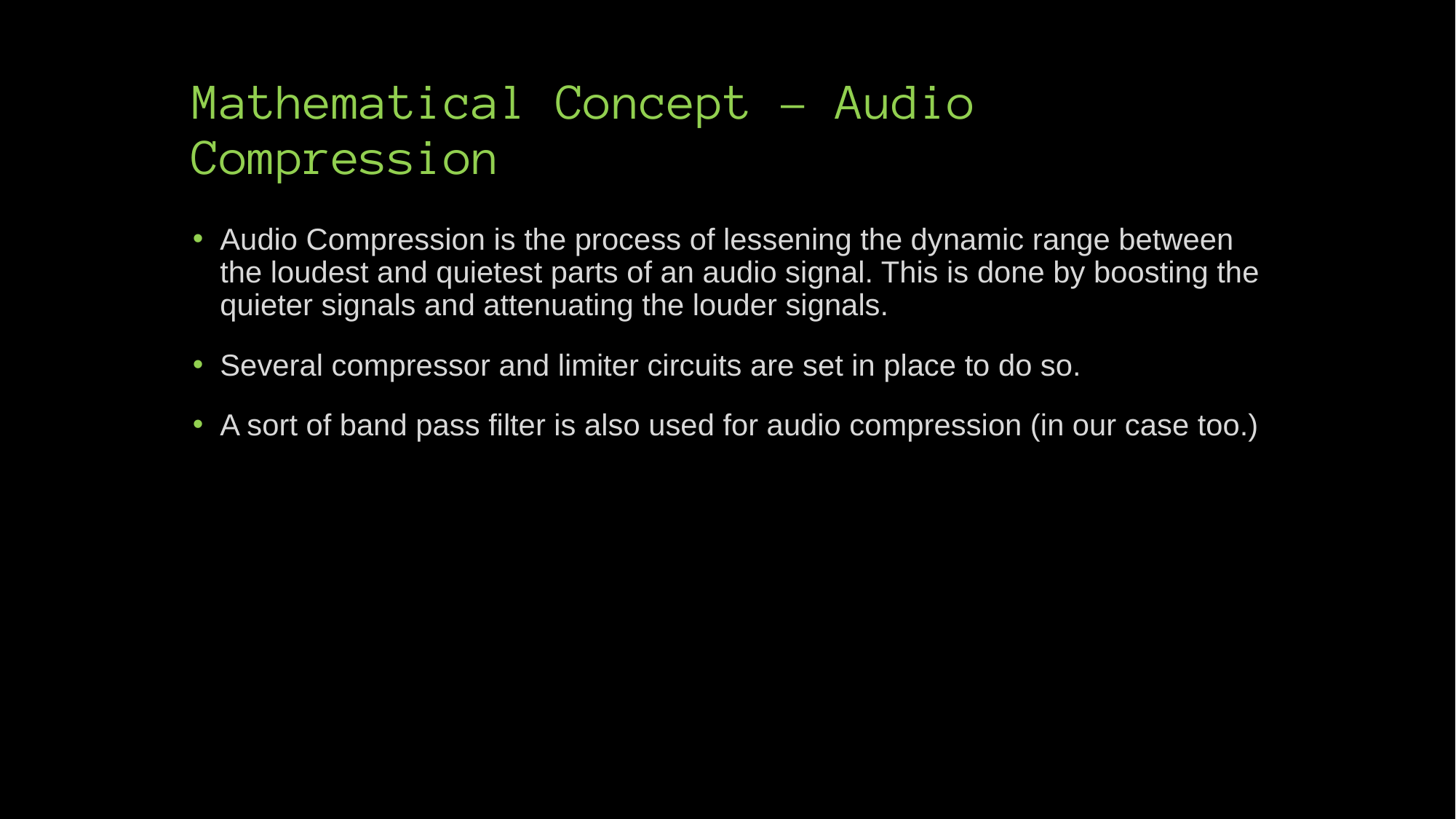

# Mathematical Concept – Audio Compression
Audio Compression is the process of lessening the dynamic range between the loudest and quietest parts of an audio signal. This is done by boosting the quieter signals and attenuating the louder signals.
Several compressor and limiter circuits are set in place to do so.
A sort of band pass filter is also used for audio compression (in our case too.)